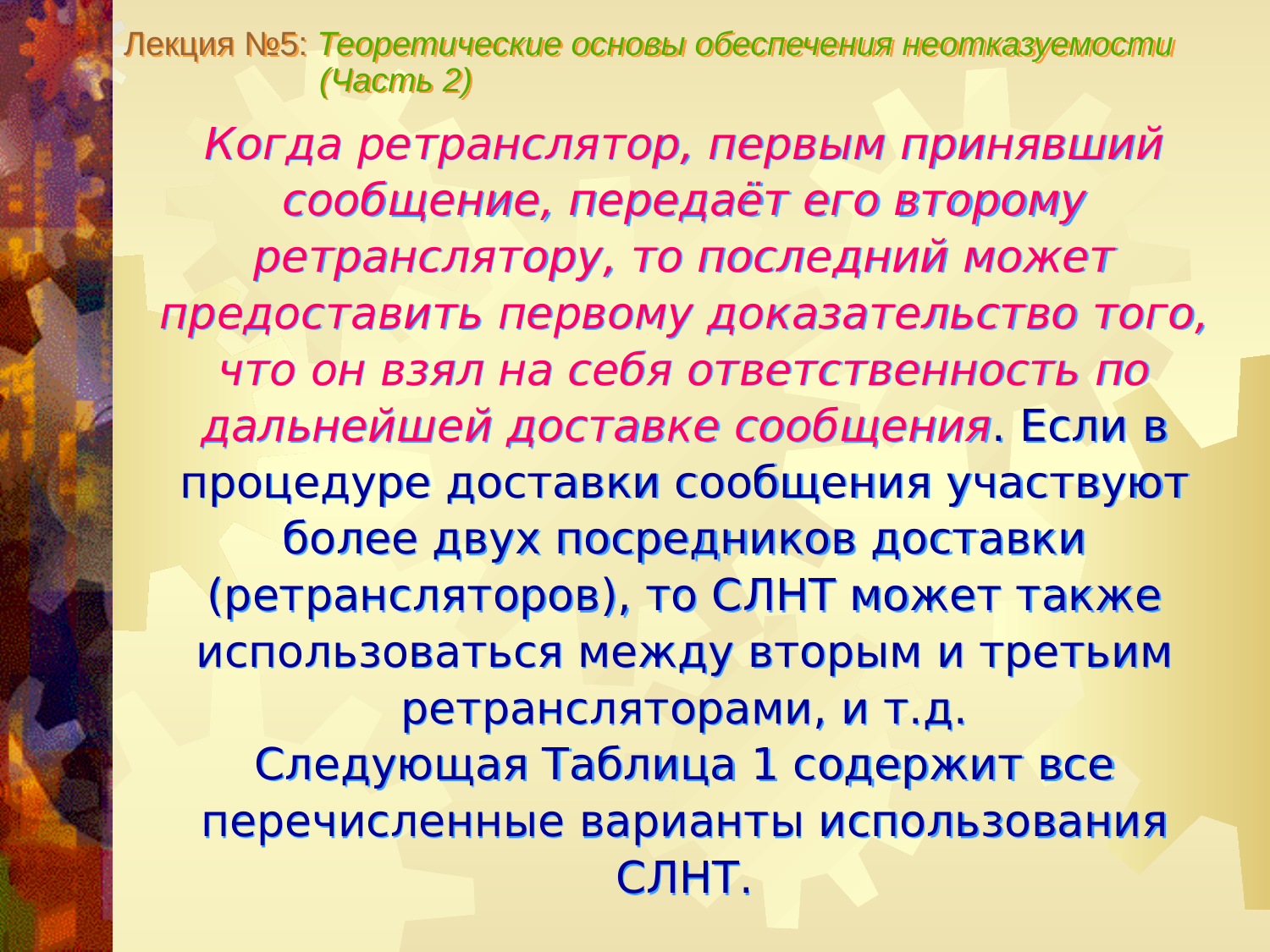

Лекция №5: Теоретические основы обеспечения неотказуемости
                       (Часть 2)
Когда ретранслятор, первым принявший сообщение, передаёт его второму ретранслятору, то последний может предоставить первому доказательство того, что он взял на себя ответственность по дальнейшей доставке сообщения. Если в процедуре доставки сообщения участвуют более двух посредников доставки (ретрансляторов), то СЛНТ может также использоваться между вторым и третьим ретрансляторами, и т.д.
Следующая Таблица 1 содержит все перечисленные варианты использования СЛНТ.